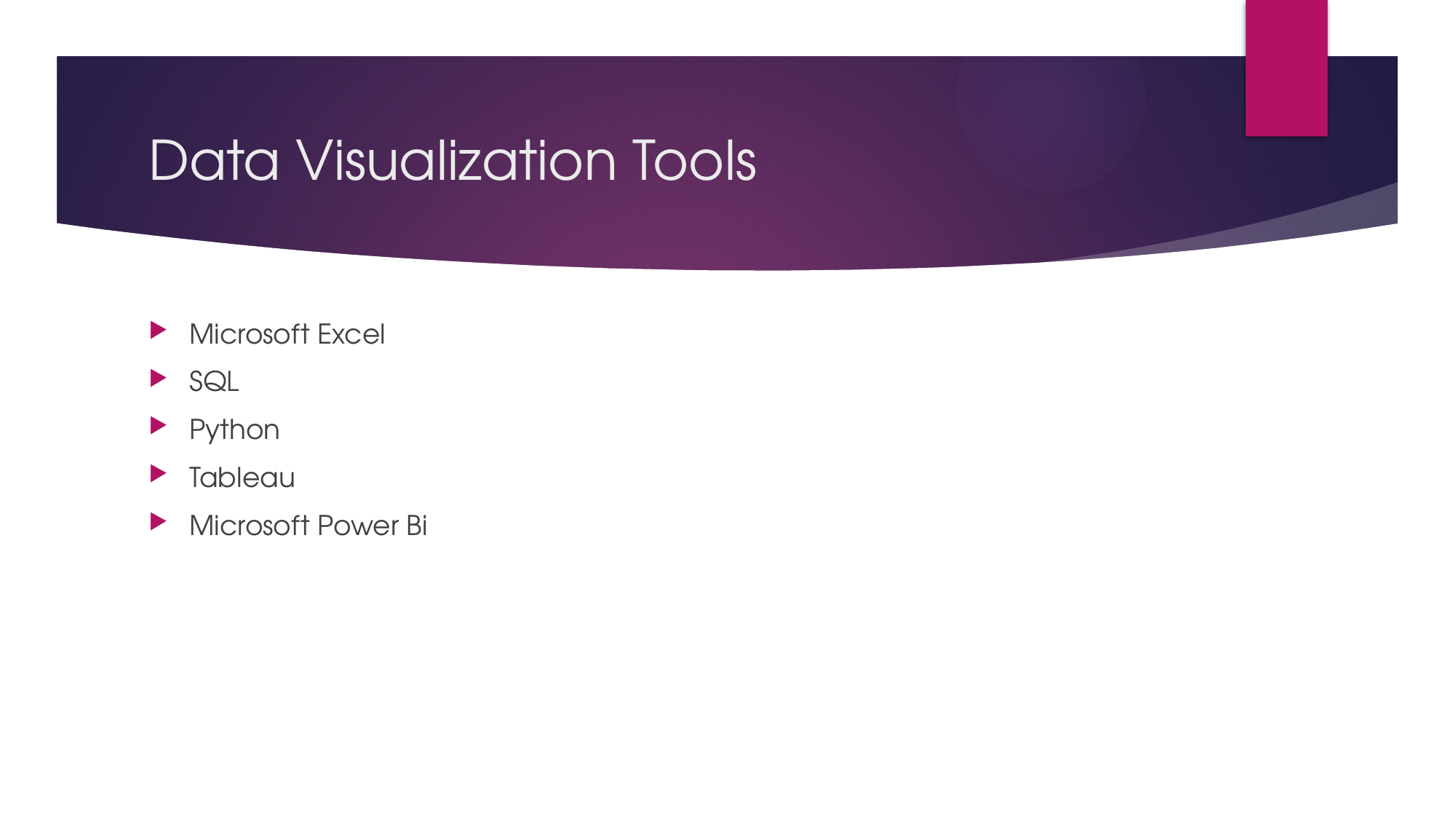

# Data Visualization Tools
Microsoft Excel
SQL
Python
Tableau
Microsoft Power Bi